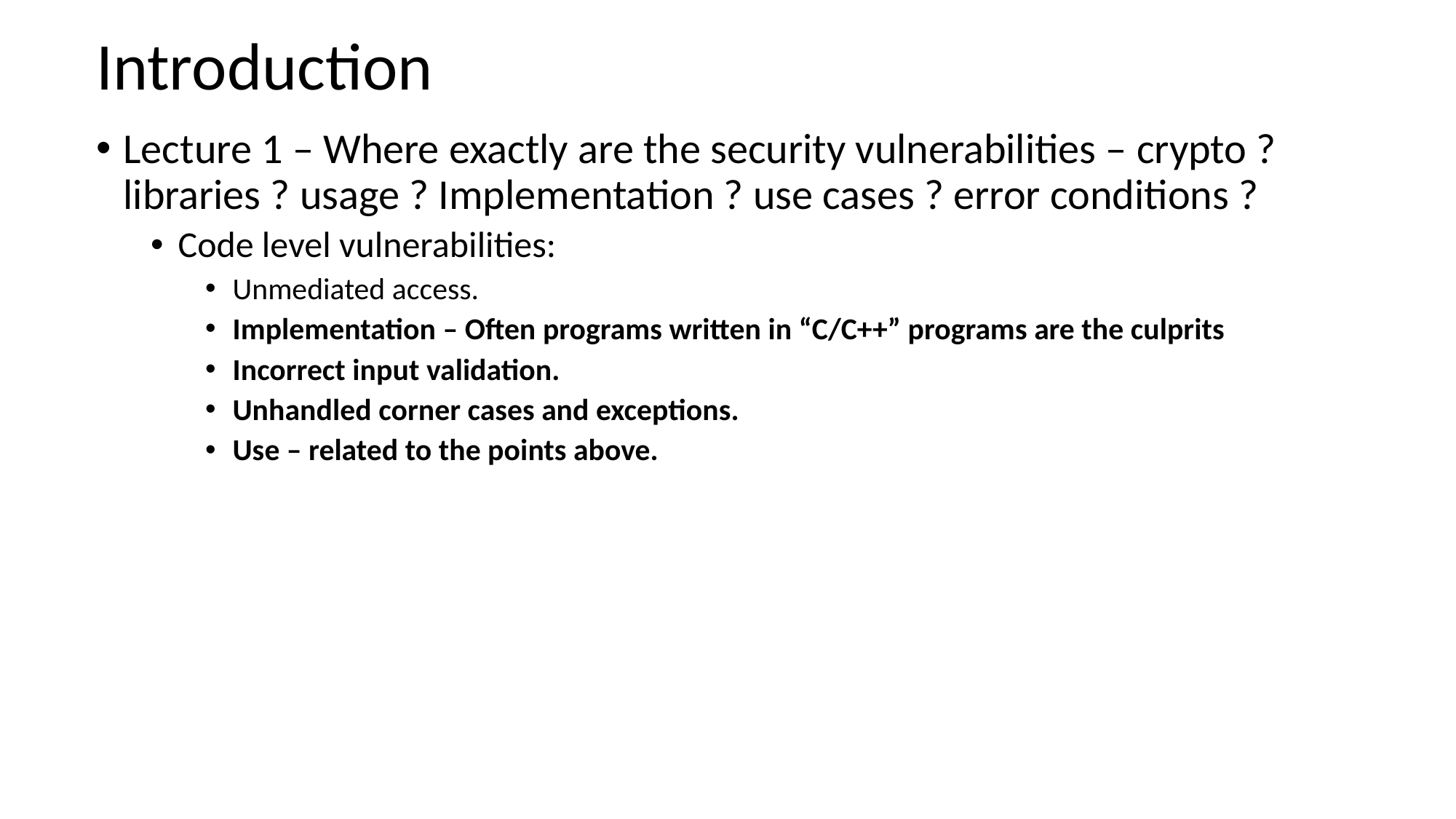

# Introduction
Lecture 1 – Where exactly are the security vulnerabilities – crypto ? libraries ? usage ? Implementation ? use cases ? error conditions ?
Code level vulnerabilities:
Unmediated access.
Implementation – Often programs written in “C/C++” programs are the culprits
Incorrect input validation.
Unhandled corner cases and exceptions.
Use – related to the points above.